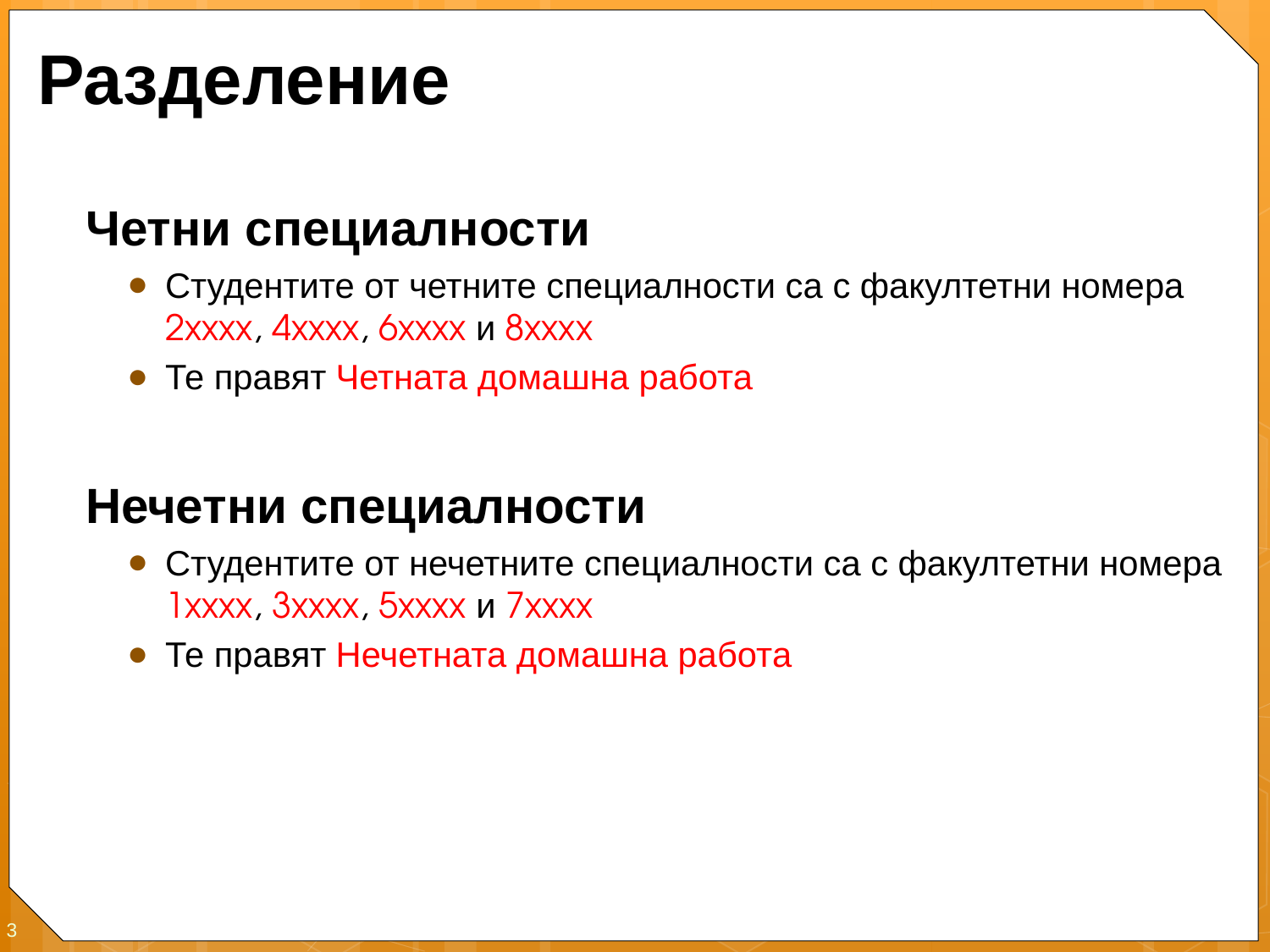

# Разделение
Четни специалности
Студентите от четните специалности са с факултетни номера 2xxxx, 4xxxx, 6xxxx и 8xxxx
Те правят Четната домашна работа

Нечетни специалности
Студентите от нечетните специалности са с факултетни номера 1xxxx, 3xxxx, 5xxxx и 7xxxx
Те правят Нечетната домашна работа